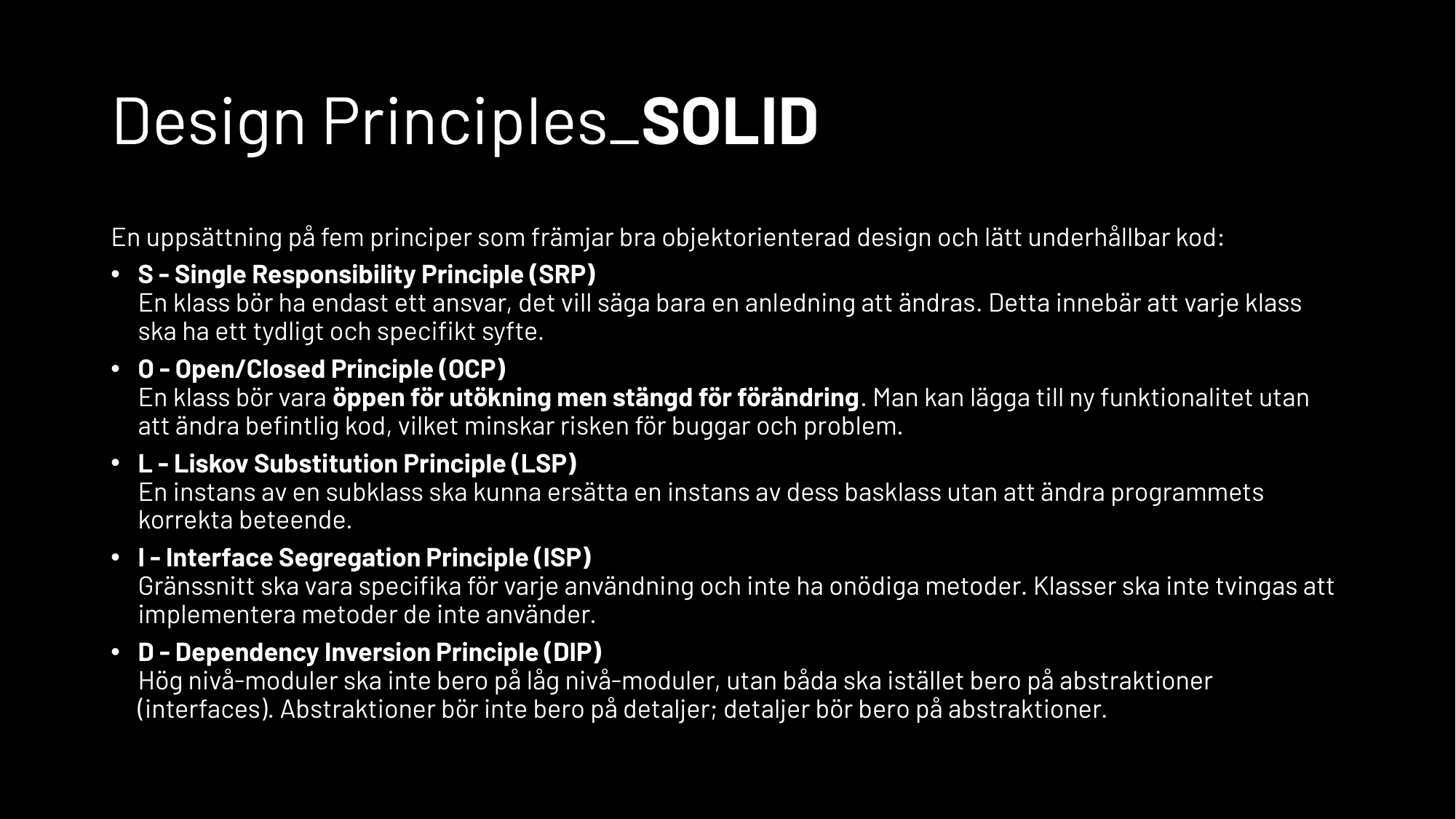

# Design Principles_SOLID
En uppsättning på fem principer som främjar bra objektorienterad design och lätt underhållbar kod:
S - Single Responsibility Principle (SRP)
En klass bör ha endast ett ansvar, det vill säga bara en anledning att ändras. Detta innebär att varje klass ska ha ett tydligt och specifikt syfte.
O - Open/Closed Principle (OCP)
En klass bör vara öppen för utökning men stängd för förändring. Man kan lägga till ny funktionalitet utan att ändra befintlig kod, vilket minskar risken för buggar och problem.
L - Liskov Substitution Principle (LSP)
En instans av en subklass ska kunna ersätta en instans av dess basklass utan att ändra programmets korrekta beteende.
I - Interface Segregation Principle (ISP)
Gränssnitt ska vara specifika för varje användning och inte ha onödiga metoder. Klasser ska inte tvingas att implementera metoder de inte använder.
D - Dependency Inversion Principle (DIP)
Hög nivå-moduler ska inte bero på låg nivå-moduler, utan båda ska istället bero på abstraktioner (interfaces). Abstraktioner bör inte bero på detaljer; detaljer bör bero på abstraktioner.